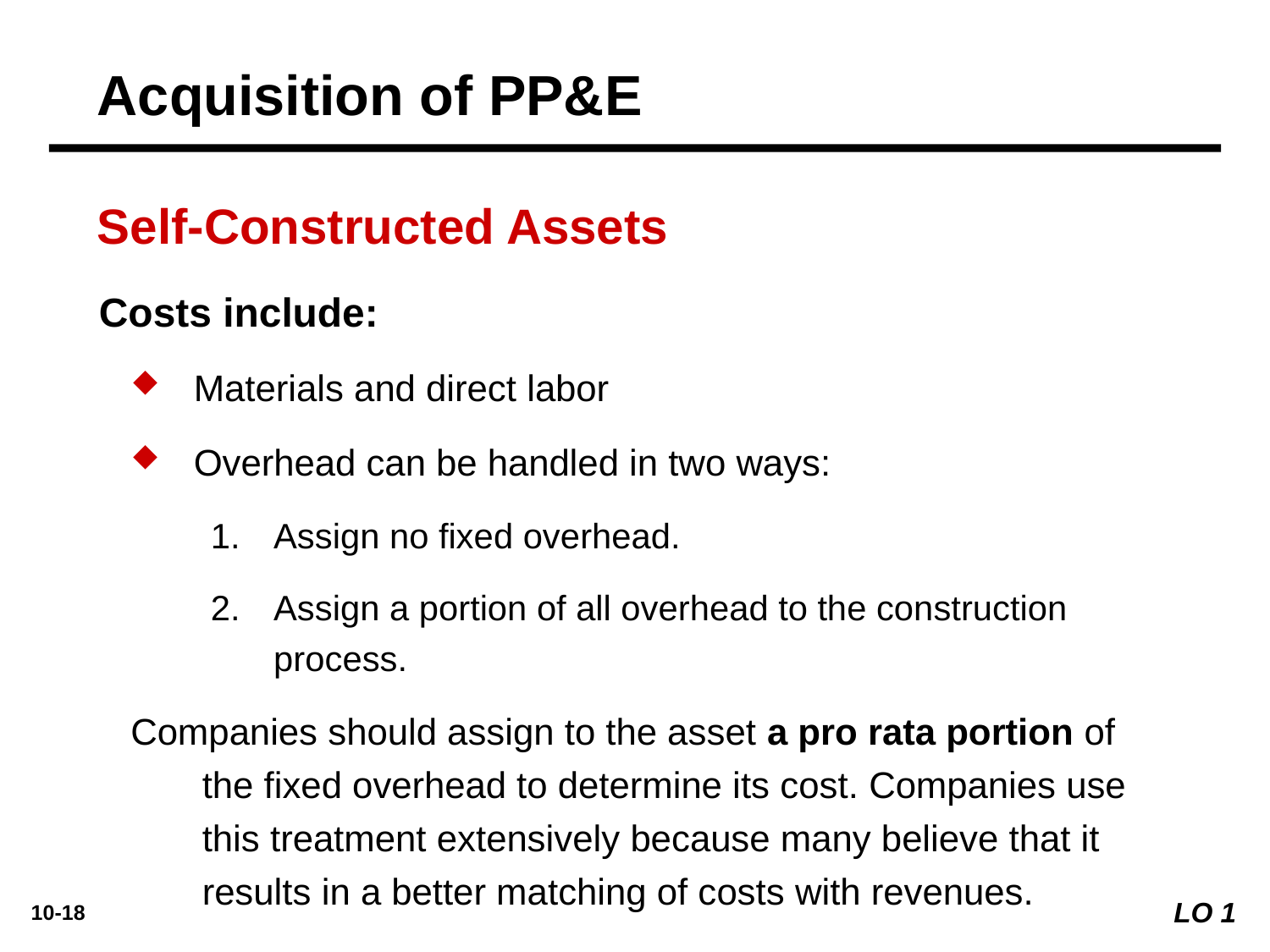

Acquisition of PP&E

Self-Constructed Assets
Costs include:
Materials and direct labor
Overhead can be handled in two ways:
Assign no fixed overhead.
Assign a portion of all overhead to the construction process.
Companies should assign to the asset a pro rata portion of the fixed overhead to determine its cost. Companies use this treatment extensively because many believe that it results in a better matching of costs with revenues.
LO 1